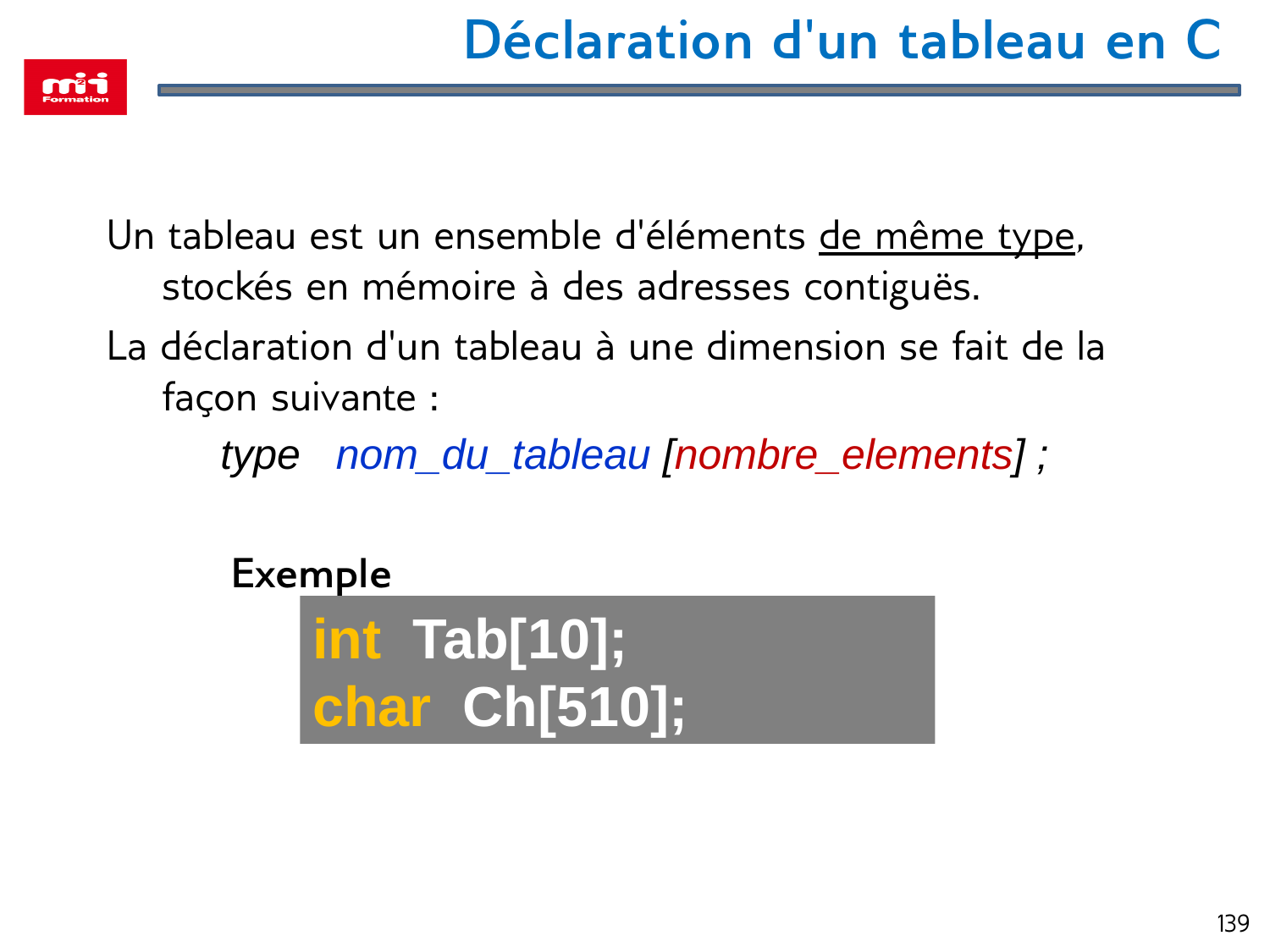

# Déclaration d'un tableau en C
Un tableau est un ensemble d'éléments de même type, stockés en mémoire à des adresses contiguës.
La déclaration d'un tableau à une dimension se fait de la façon suivante :
type   nom_du_tableau [nombre_elements] ;

         Exemple
int  Tab[10];
char  Ch[510];
139